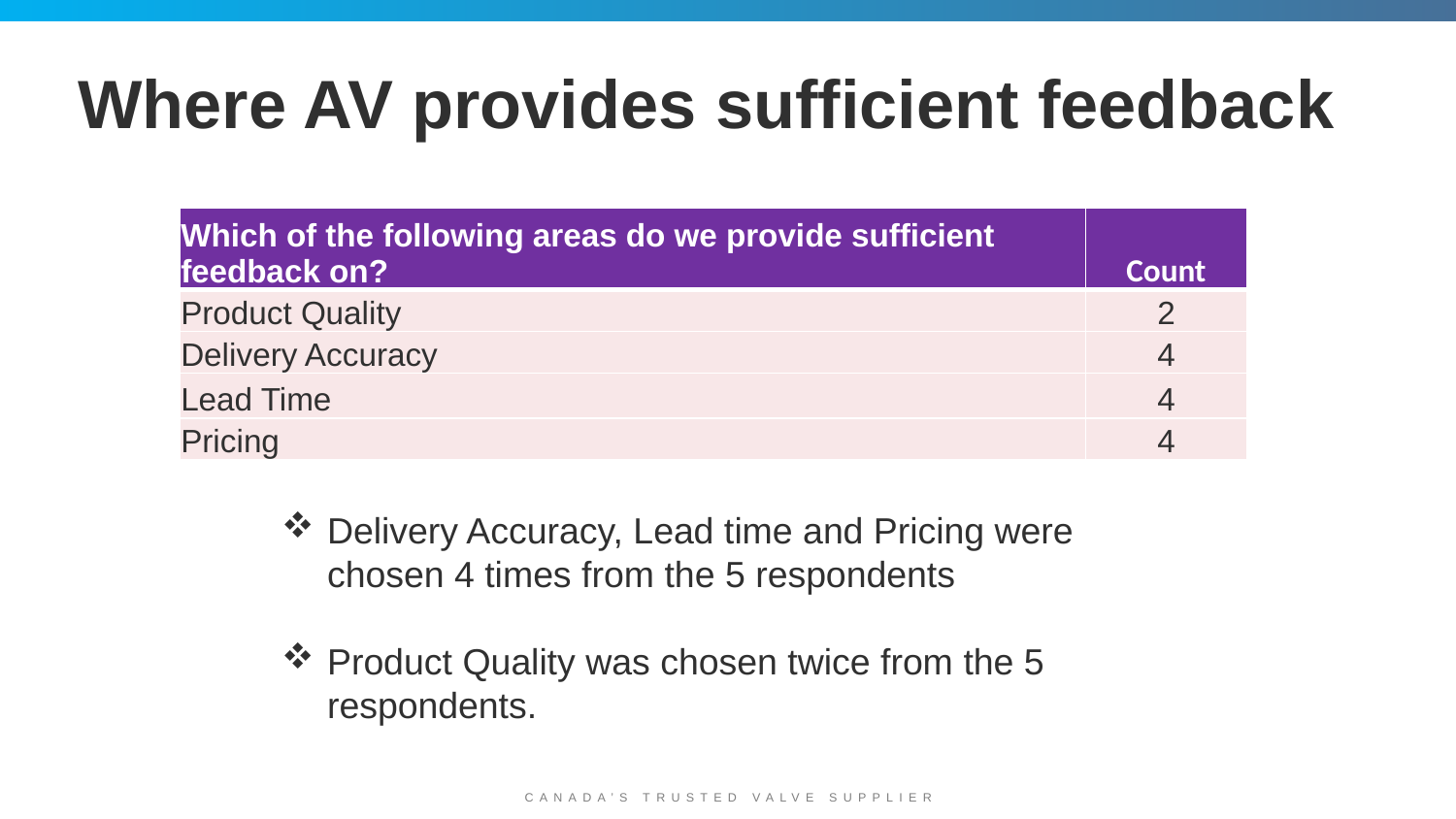

# Where AV provides sufficient feedback
| Which of the following areas do we provide sufficient feedback on? | Count |
| --- | --- |
| Product Quality | 2 |
| Delivery Accuracy | 4 |
| Lead Time | 4 |
| Pricing | 4 |
Delivery Accuracy, Lead time and Pricing were chosen 4 times from the 5 respondents

Product Quality was chosen twice from the 5 respondents.